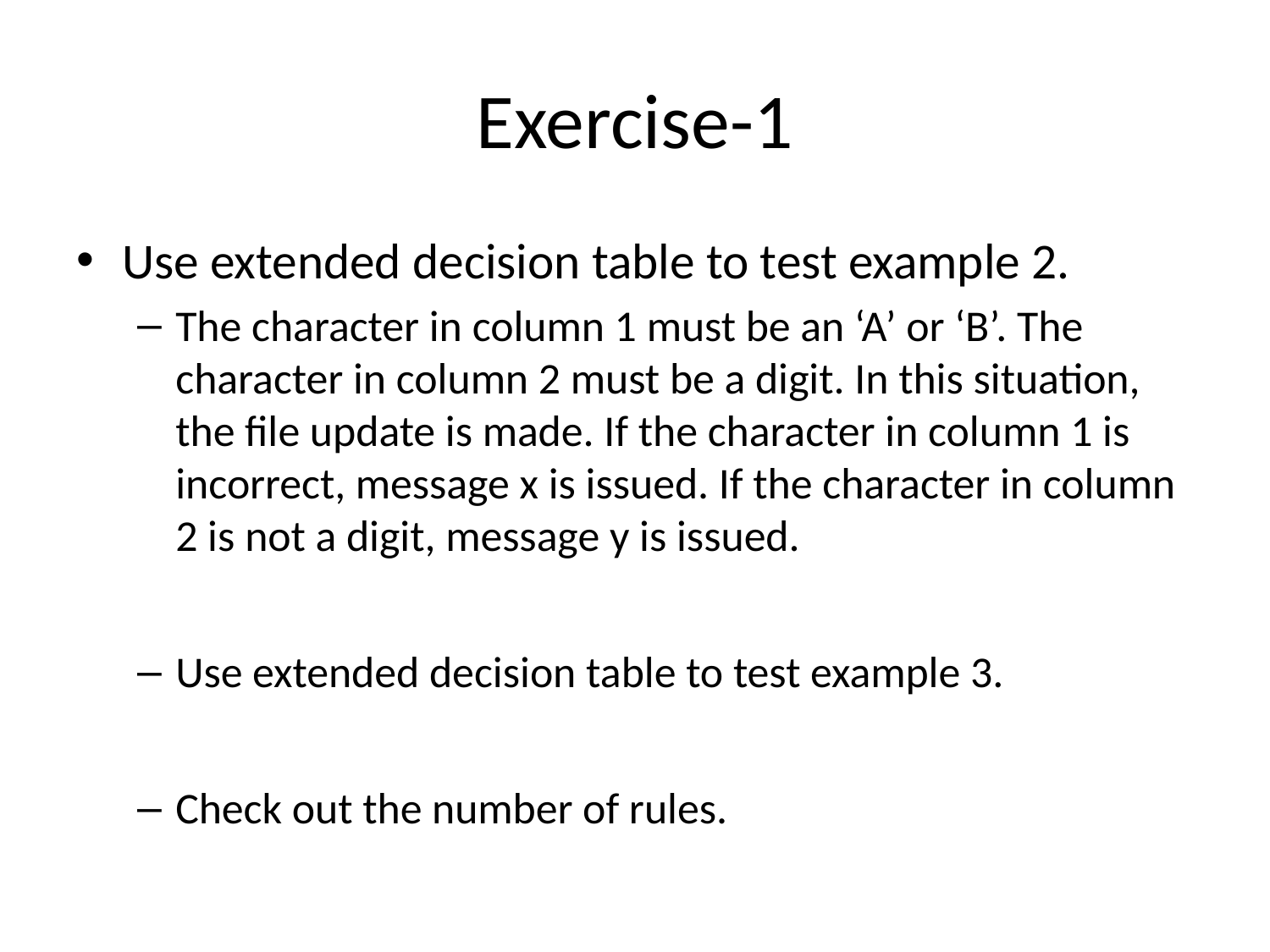

# Exercise-1
Use extended decision table to test example 2.
The character in column 1 must be an ‘A’ or ‘B’. The character in column 2 must be a digit. In this situation, the file update is made. If the character in column 1 is incorrect, message x is issued. If the character in column 2 is not a digit, message y is issued.

Use extended decision table to test example 3.

Check out the number of rules.